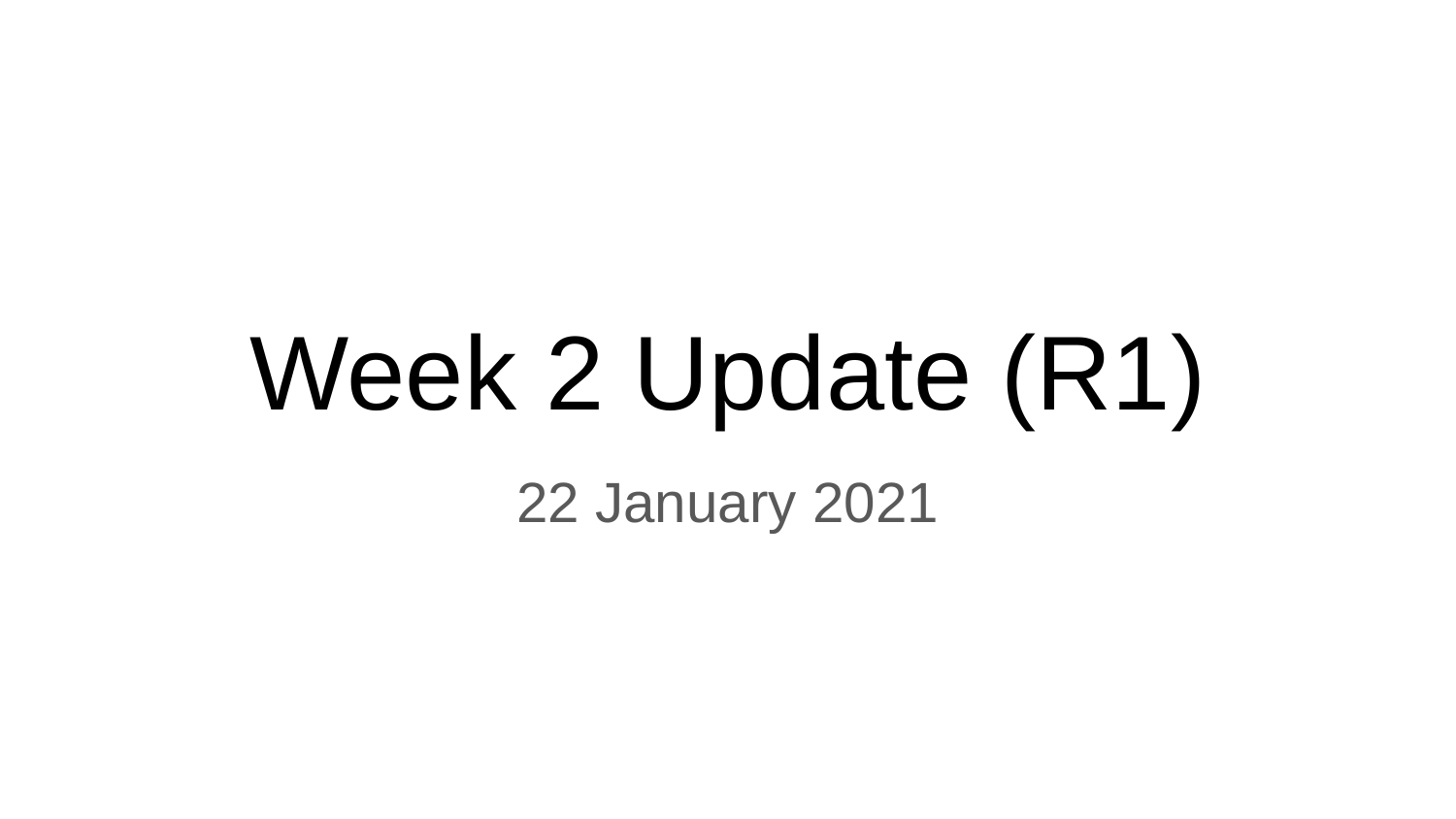

# Week 2 Update (R1)
22 January 2021